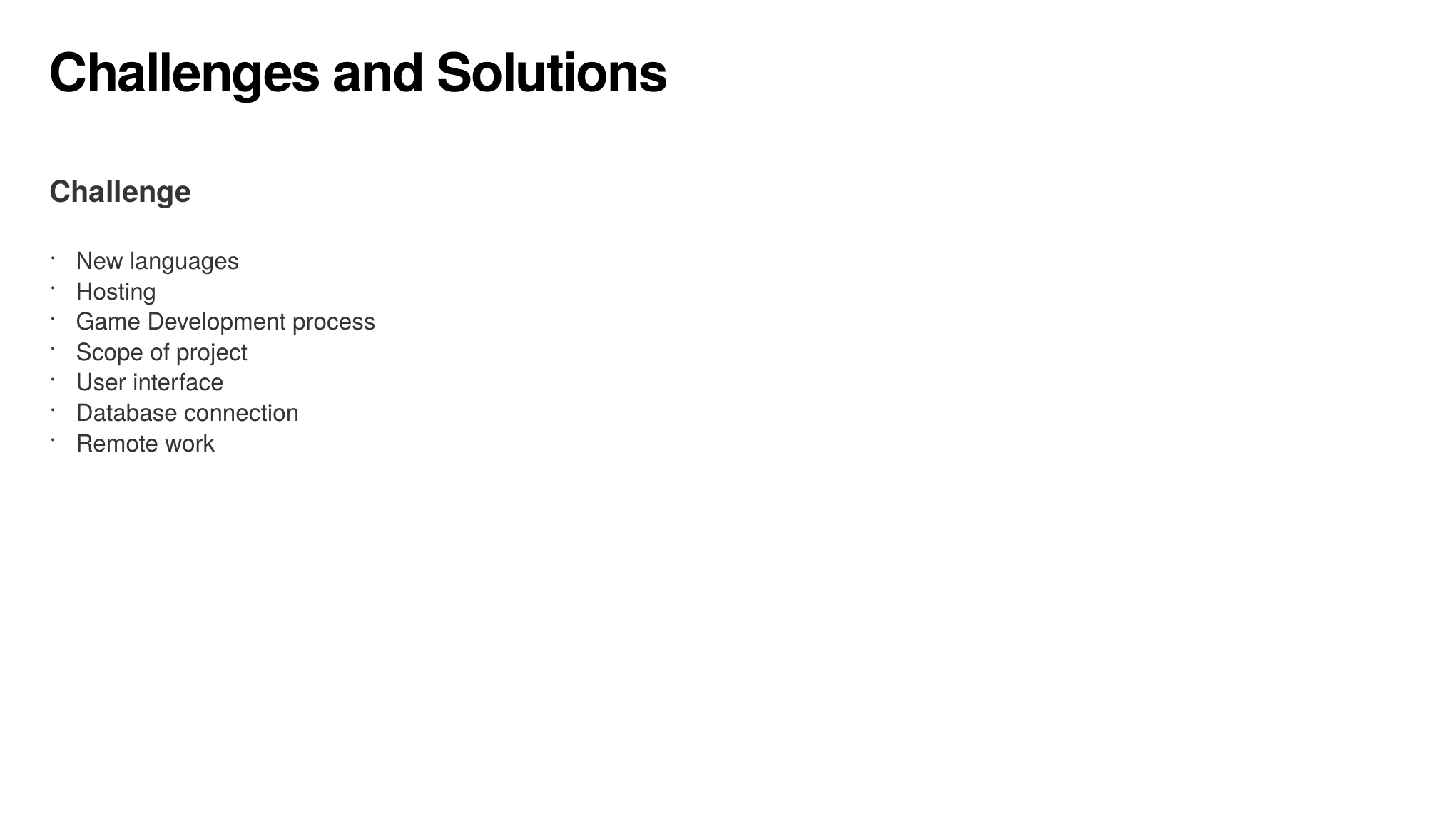

# Challenges and Solutions
Challenge
New languages
Hosting
Game Development process
Scope of project
User interface
Database connection
Remote work